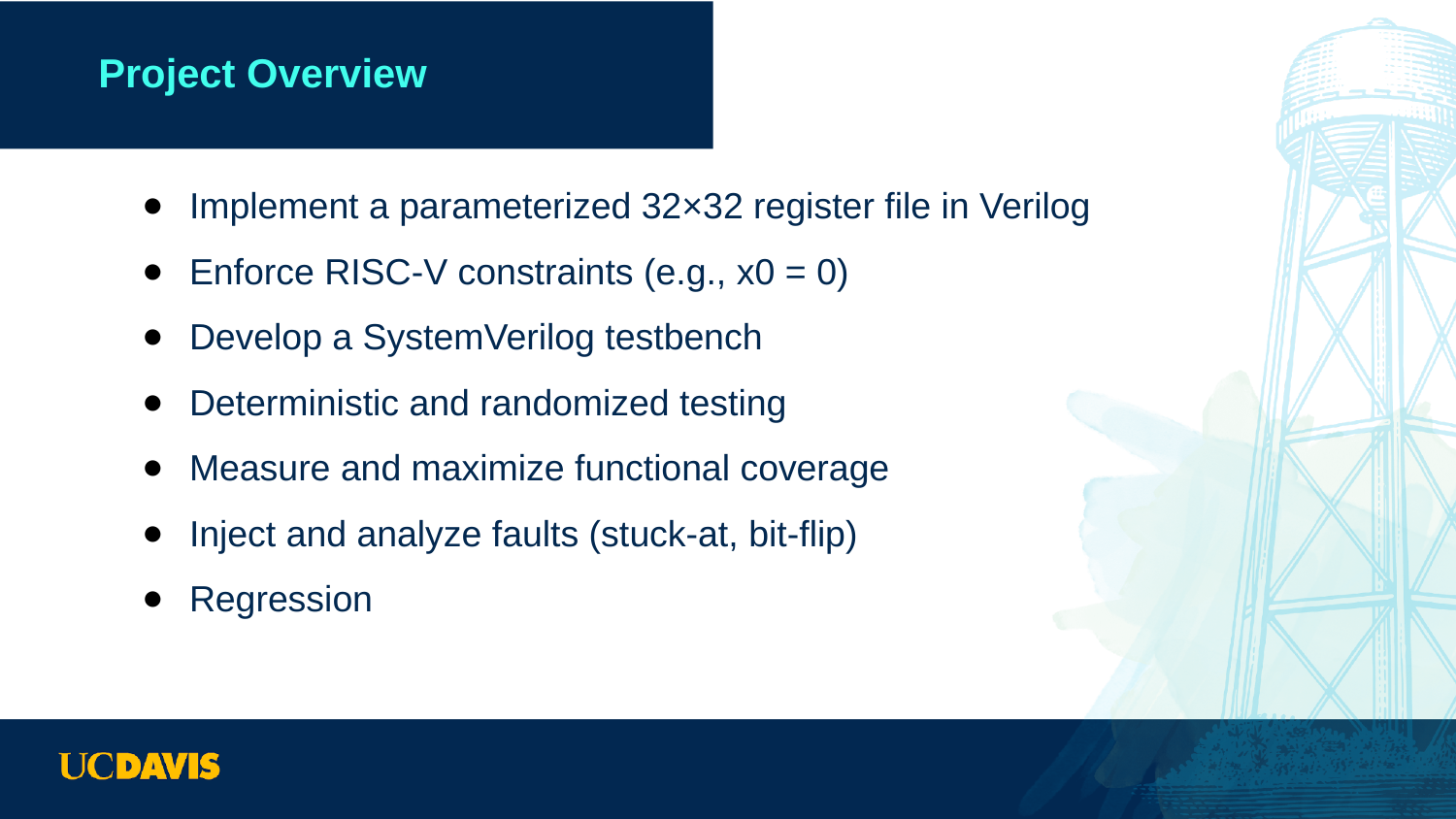

# Project Overview
Implement a parameterized 32×32 register file in Verilog
Enforce RISC-V constraints (e.g., x0 = 0)
Develop a SystemVerilog testbench
Deterministic and randomized testing
Measure and maximize functional coverage
Inject and analyze faults (stuck-at, bit-flip)
Regression